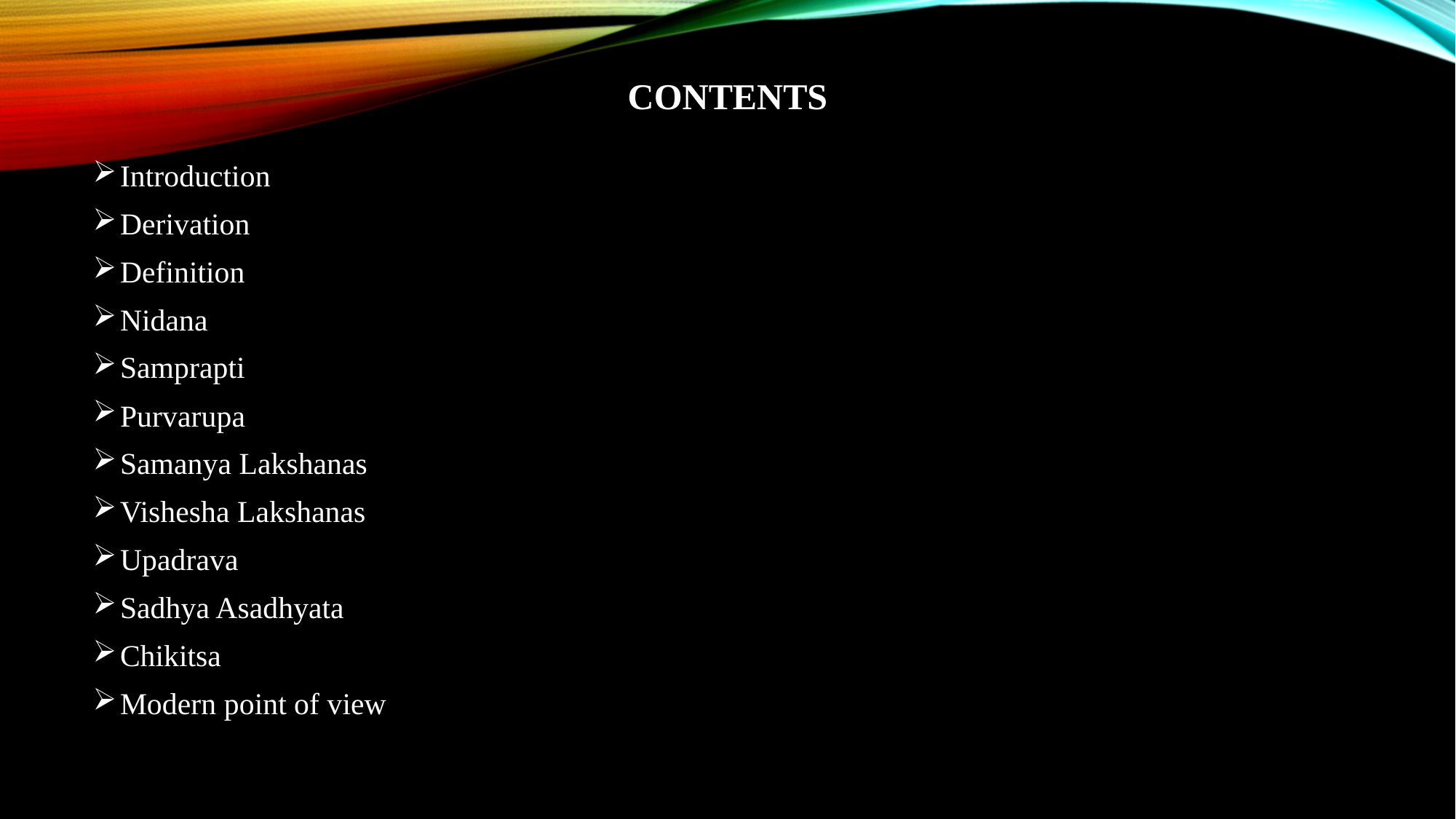

# CONTENTS
Introduction
Derivation
Definition
Nidana
Samprapti
Purvarupa
Samanya Lakshanas
Vishesha Lakshanas
Upadrava
Sadhya Asadhyata
Chikitsa
Modern point of view